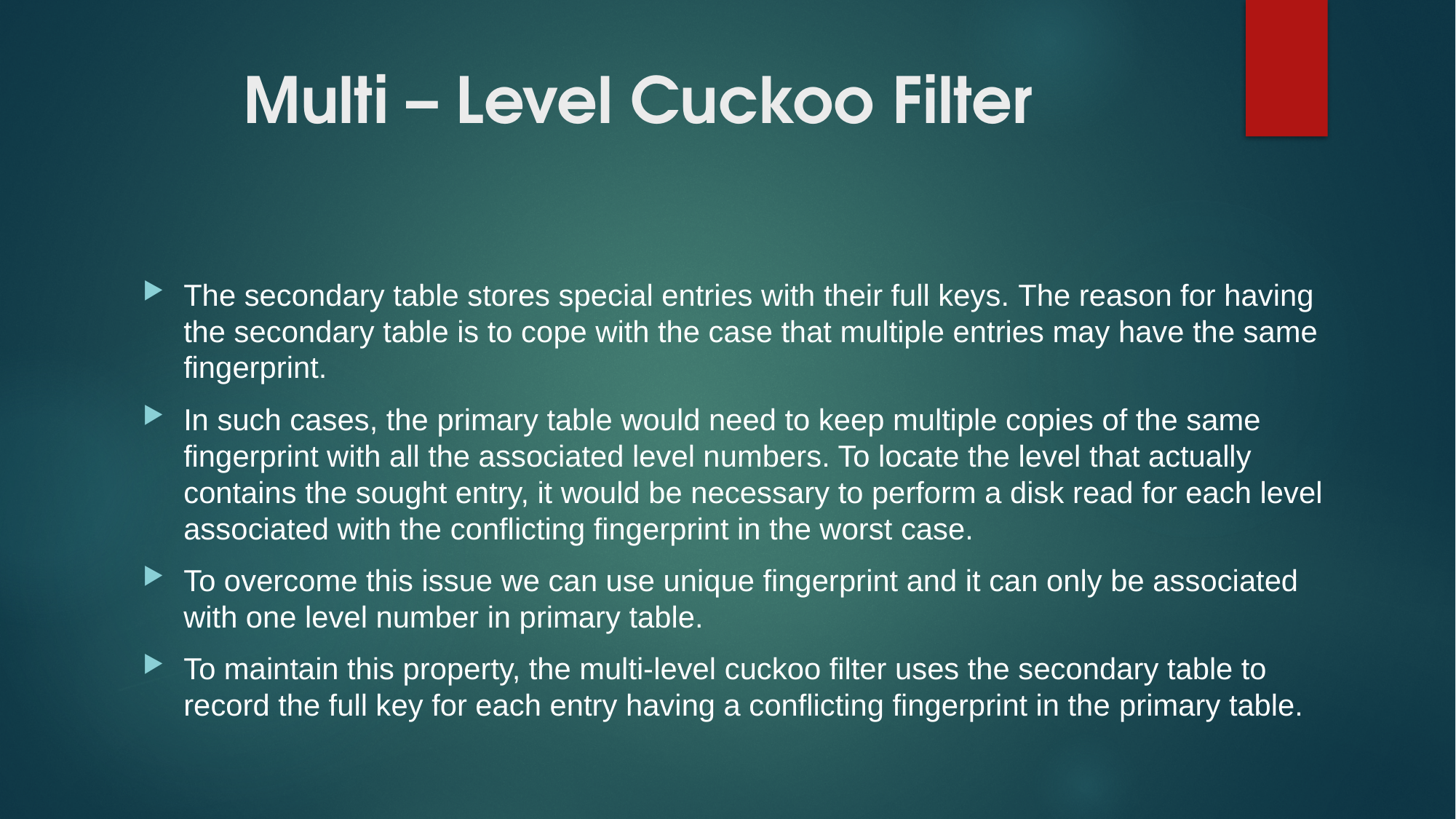

# Multi – Level Cuckoo Filter
The secondary table stores special entries with their full keys. The reason for having the secondary table is to cope with the case that multiple entries may have the same fingerprint.
In such cases, the primary table would need to keep multiple copies of the same fingerprint with all the associated level numbers. To locate the level that actually contains the sought entry, it would be necessary to perform a disk read for each level associated with the conflicting fingerprint in the worst case.
To overcome this issue we can use unique fingerprint and it can only be associated with one level number in primary table.
To maintain this property, the multi-level cuckoo filter uses the secondary table to record the full key for each entry having a conflicting fingerprint in the primary table.